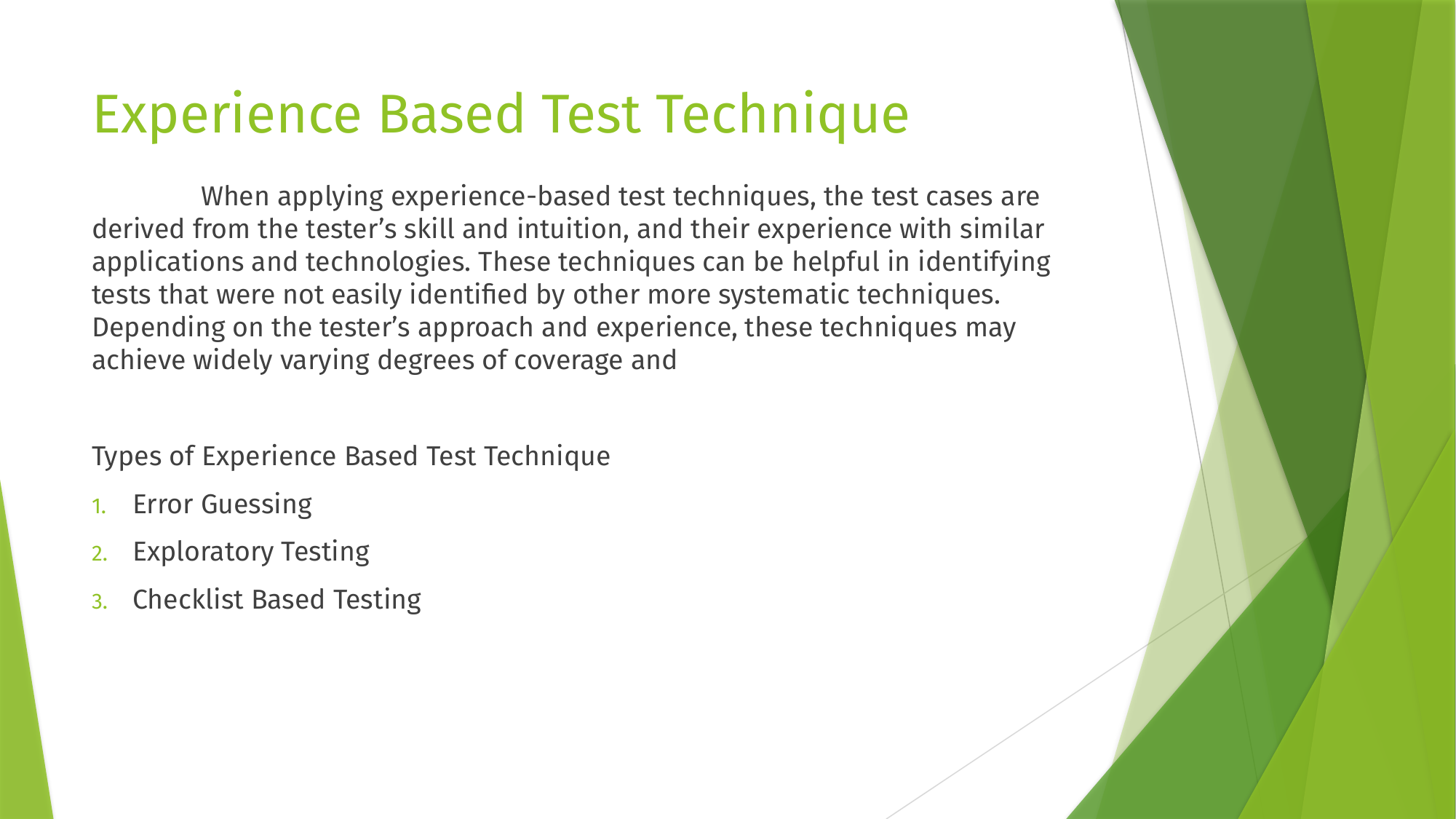

# Experience Based Test Technique
	When applying experience-based test techniques, the test cases are derived from the tester’s skill and intuition, and their experience with similar applications and technologies. These techniques can be helpful in identifying tests that were not easily identified by other more systematic techniques. Depending on the tester’s approach and experience, these techniques may achieve widely varying degrees of coverage and

Types of Experience Based Test Technique
Error Guessing
Exploratory Testing
Checklist Based Testing